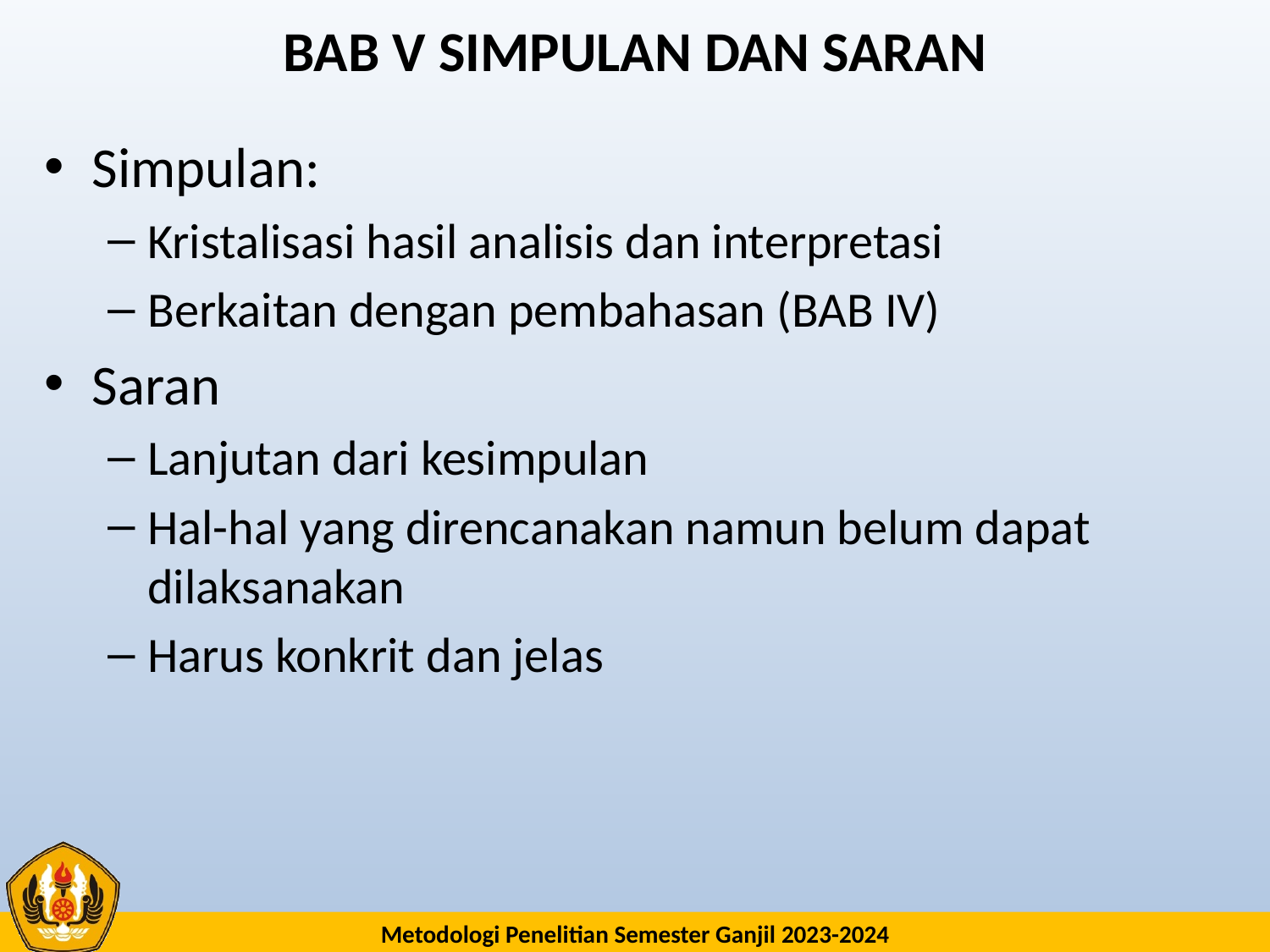

# BAB V SIMPULAN DAN SARAN
Simpulan:
Kristalisasi hasil analisis dan interpretasi
Berkaitan dengan pembahasan (BAB IV)
Saran
Lanjutan dari kesimpulan
Hal-hal yang direncanakan namun belum dapat dilaksanakan
Harus konkrit dan jelas